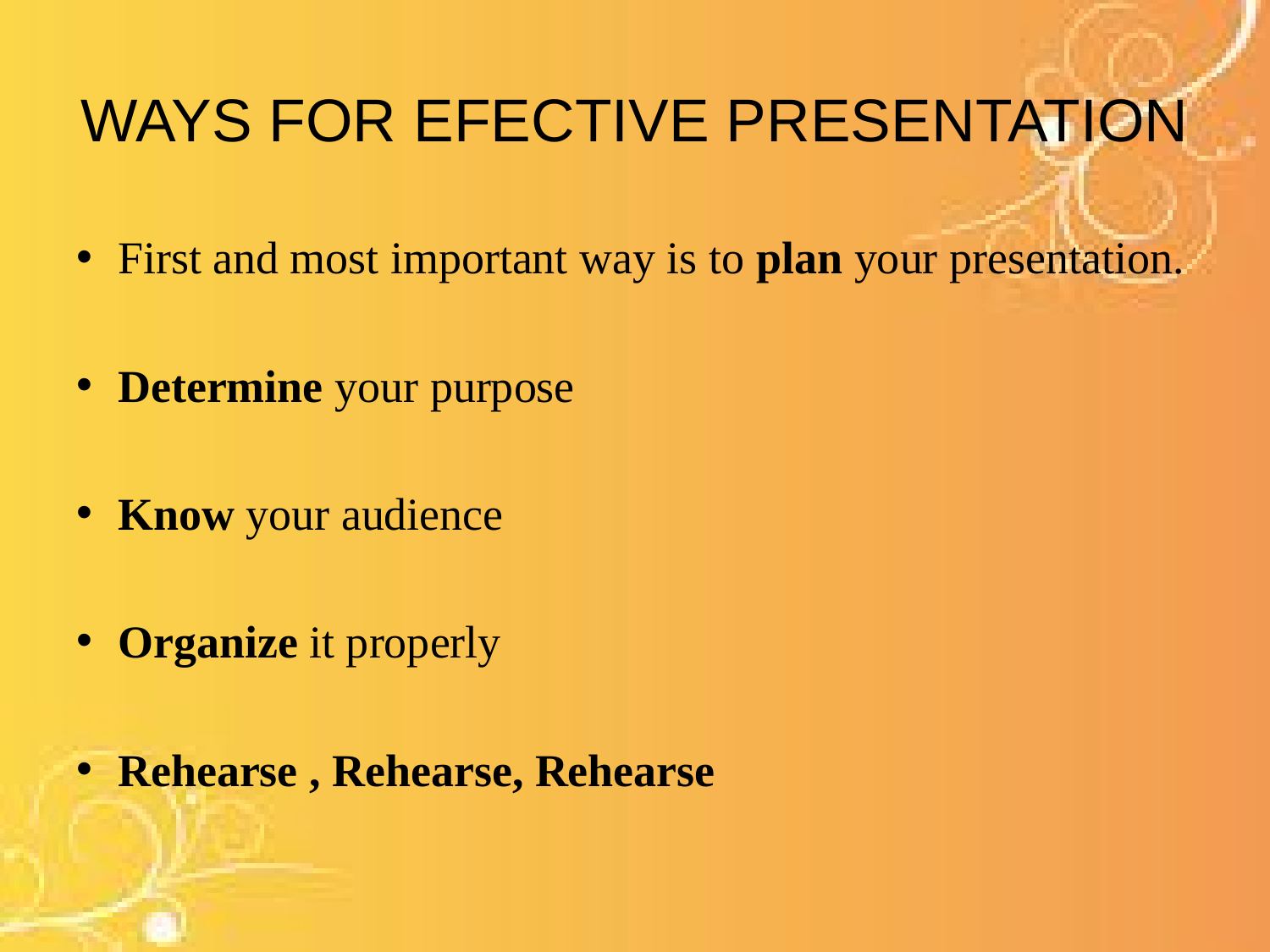

# WAYS FOR EFECTIVE PRESENTATION
First and most important way is to plan your presentation.

Determine your purpose

Know your audience

Organize it properly

Rehearse , Rehearse, Rehearse